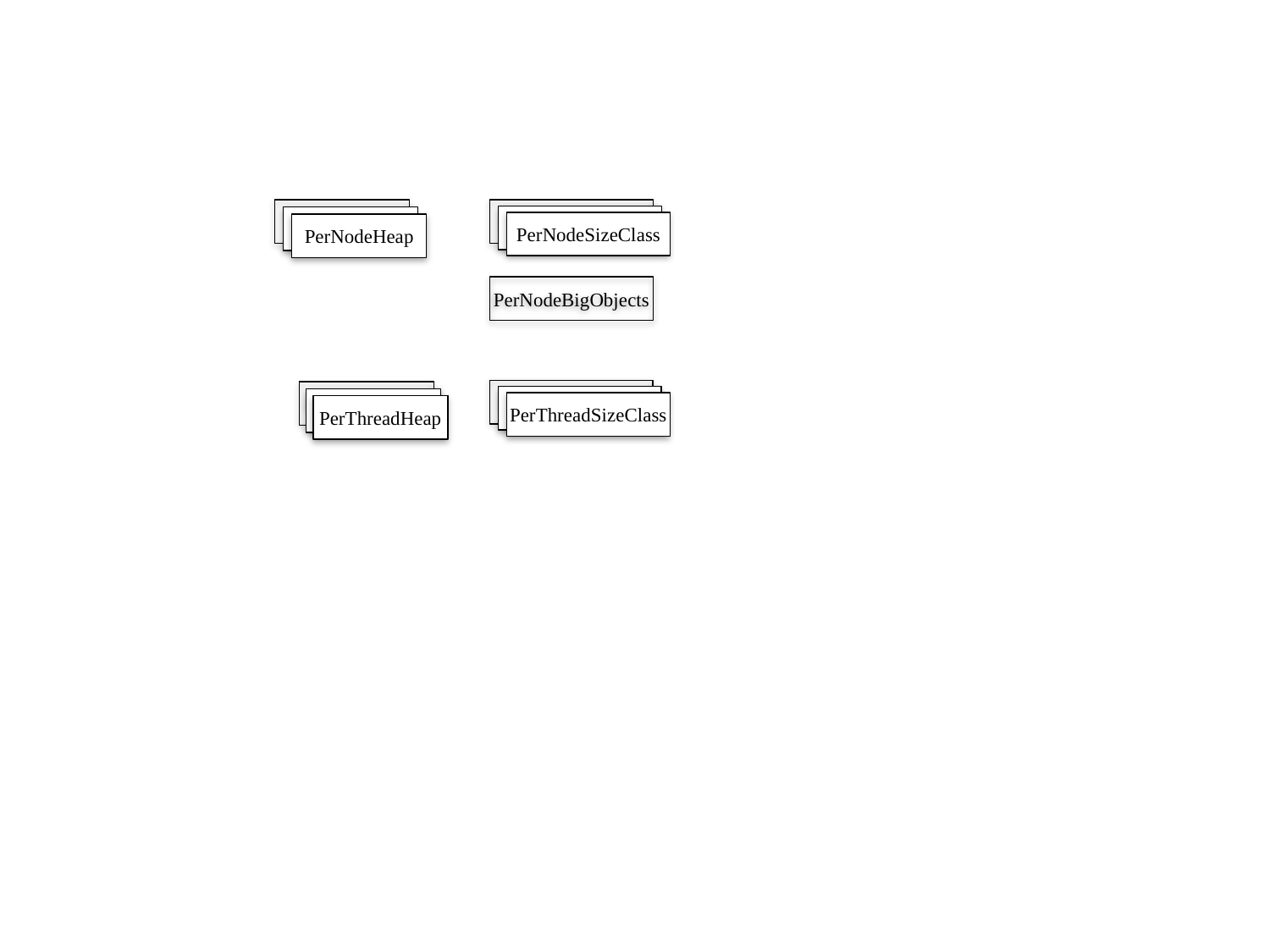

PerNodeHeap
PerNodeSizeClass
PerNodeSizeClass
PerNodeHeap
PerNodeSizeClass
PerNodeHeap
PerNodeBigObjects
PerNodeSizeClass
PerThreadHeap
PerNodeSizeClass
PerThreadHeap
PerThreadSizeClass
PerThreadHeap